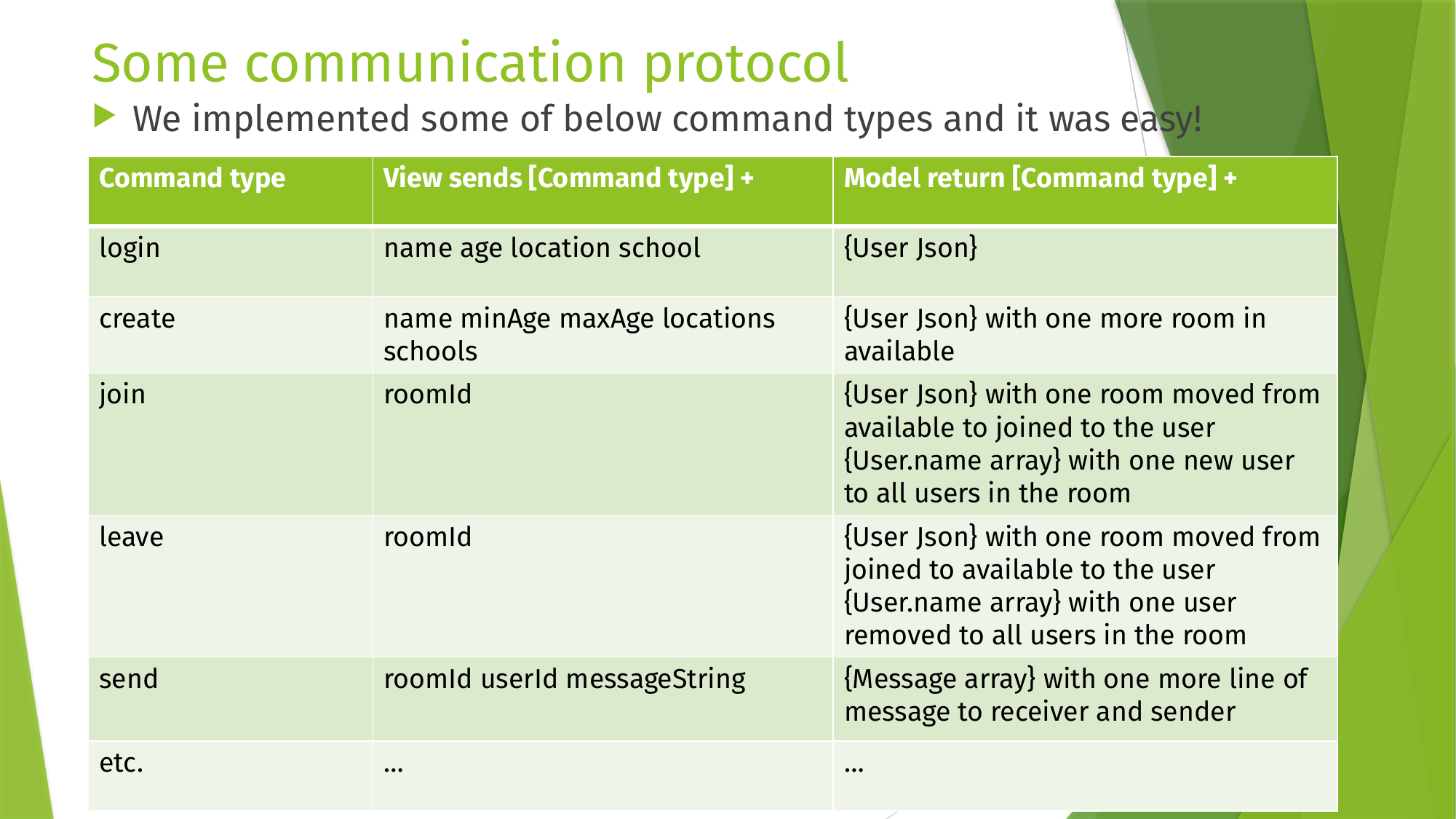

# Some communication protocol
We implemented some of below command types and it was easy!

| Command type | View sends [Command type] + | Model return [Command type] + |
| --- | --- | --- |
| login | name age location school | {User Json} |
| create | name minAge maxAge locations schools | {User Json} with one more room in available |
| join | roomId | {User Json} with one room moved from available to joined to the user {User.name array} with one new user to all users in the room |
| leave | roomId | {User Json} with one room moved from joined to available to the user {User.name array} with one user removed to all users in the room |
| send | roomId userId messageString | {Message array} with one more line of message to receiver and sender |
| etc. | … | … |